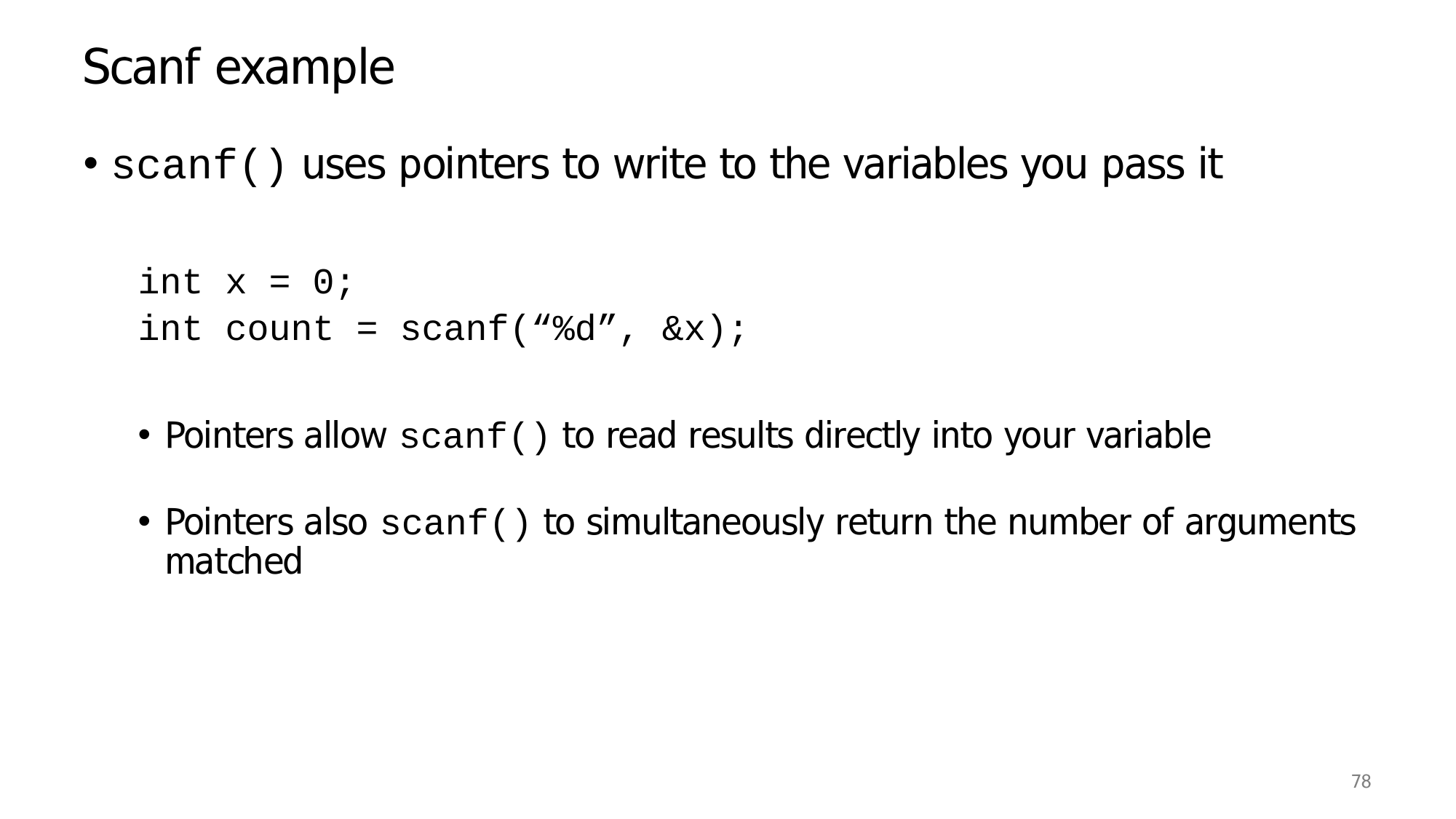

# Scanf example
scanf() uses pointers to write to the variables you pass it

int x = 0;
int count = scanf(“%d”, &x);

Pointers allow scanf() to read results directly into your variable
Pointers also scanf() to simultaneously return the number of arguments matched
78